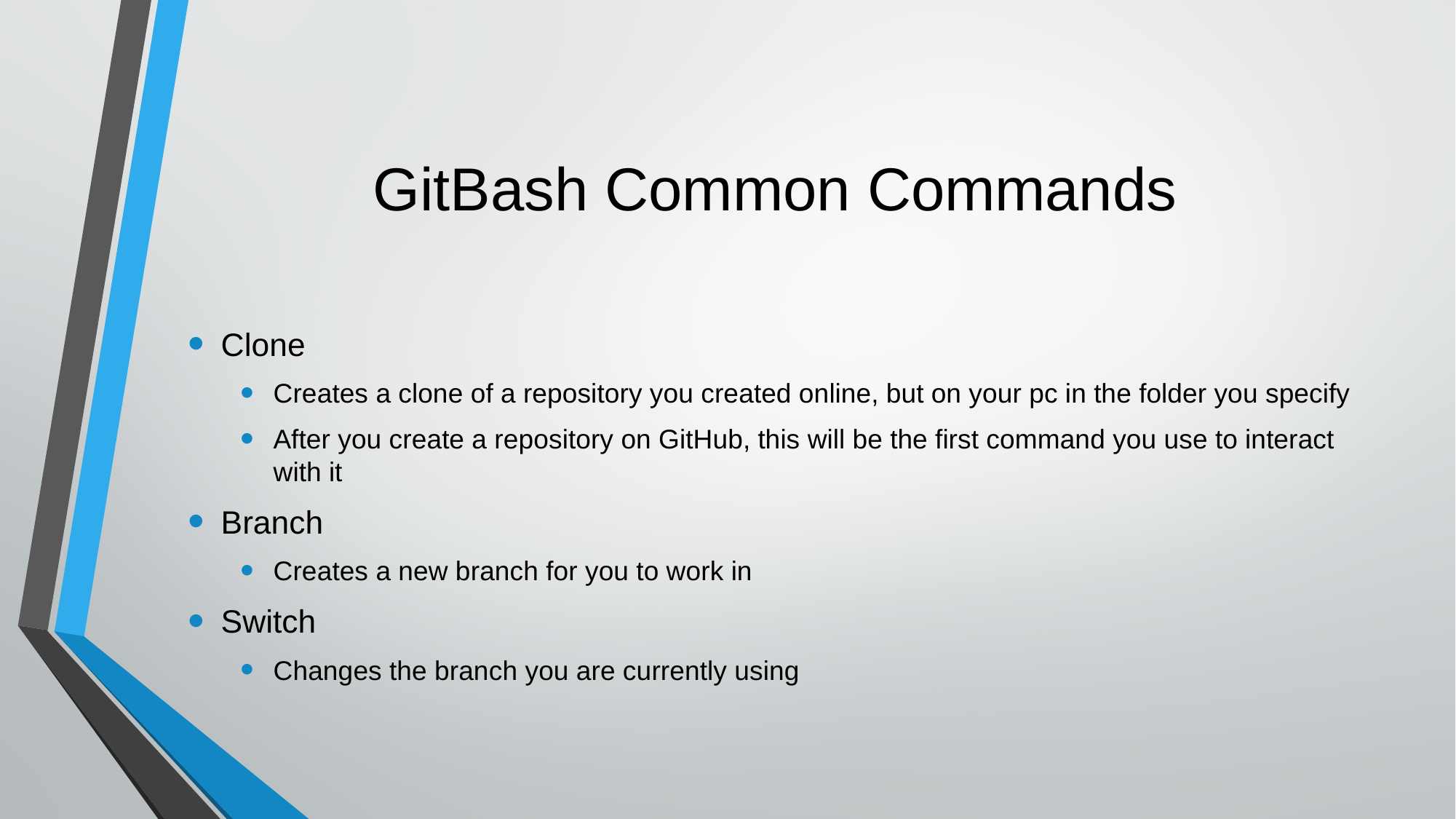

# GitBash Common Commands
Clone
Creates a clone of a repository you created online, but on your pc in the folder you specify
After you create a repository on GitHub, this will be the first command you use to interact with it
Branch
Creates a new branch for you to work in
Switch
Changes the branch you are currently using